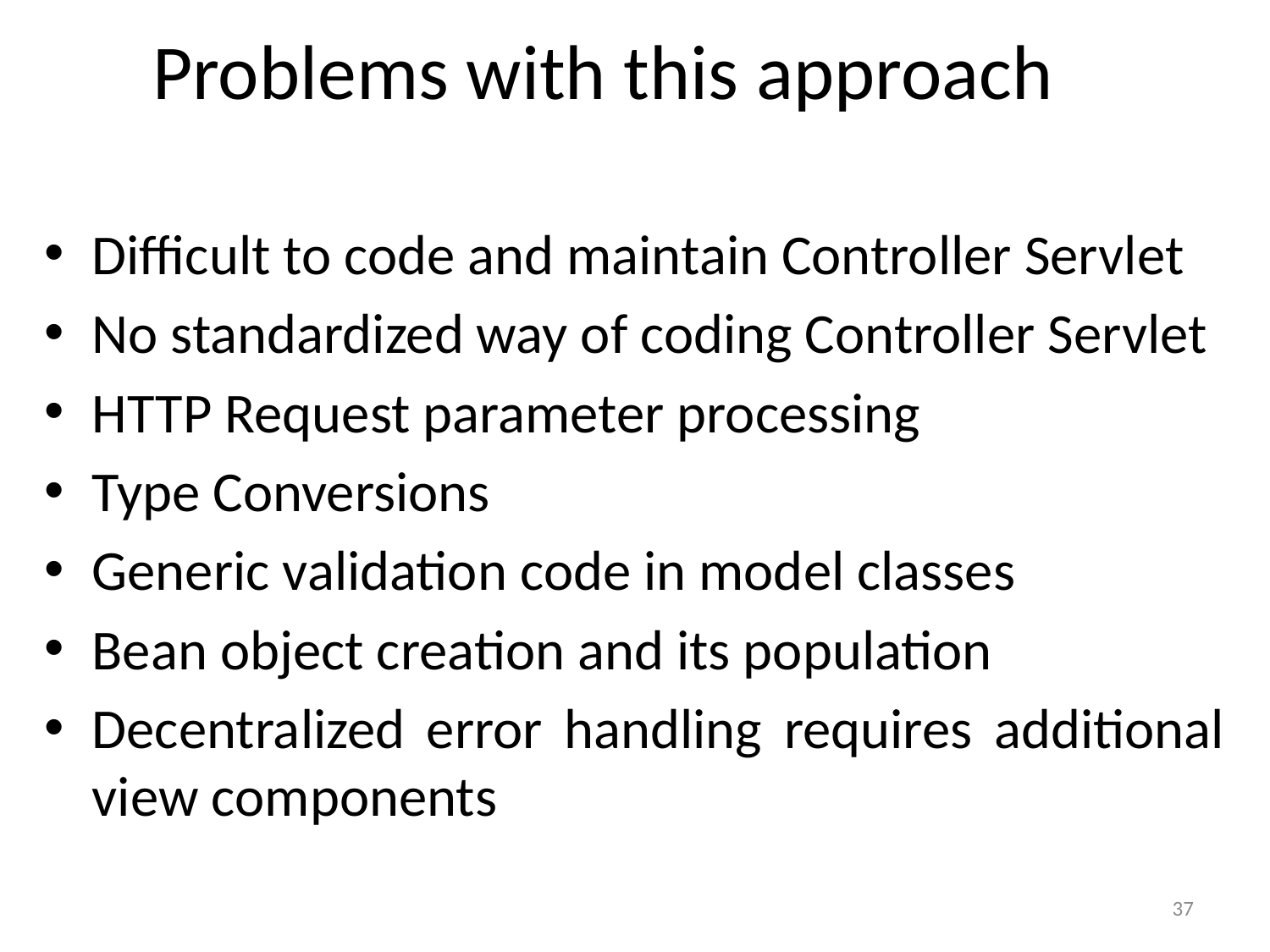

# Problems with this approach
Difficult to code and maintain Controller Servlet
No standardized way of coding Controller Servlet
HTTP Request parameter processing
Type Conversions
Generic validation code in model classes
Bean object creation and its population
Decentralized error handling requires additional view components
37